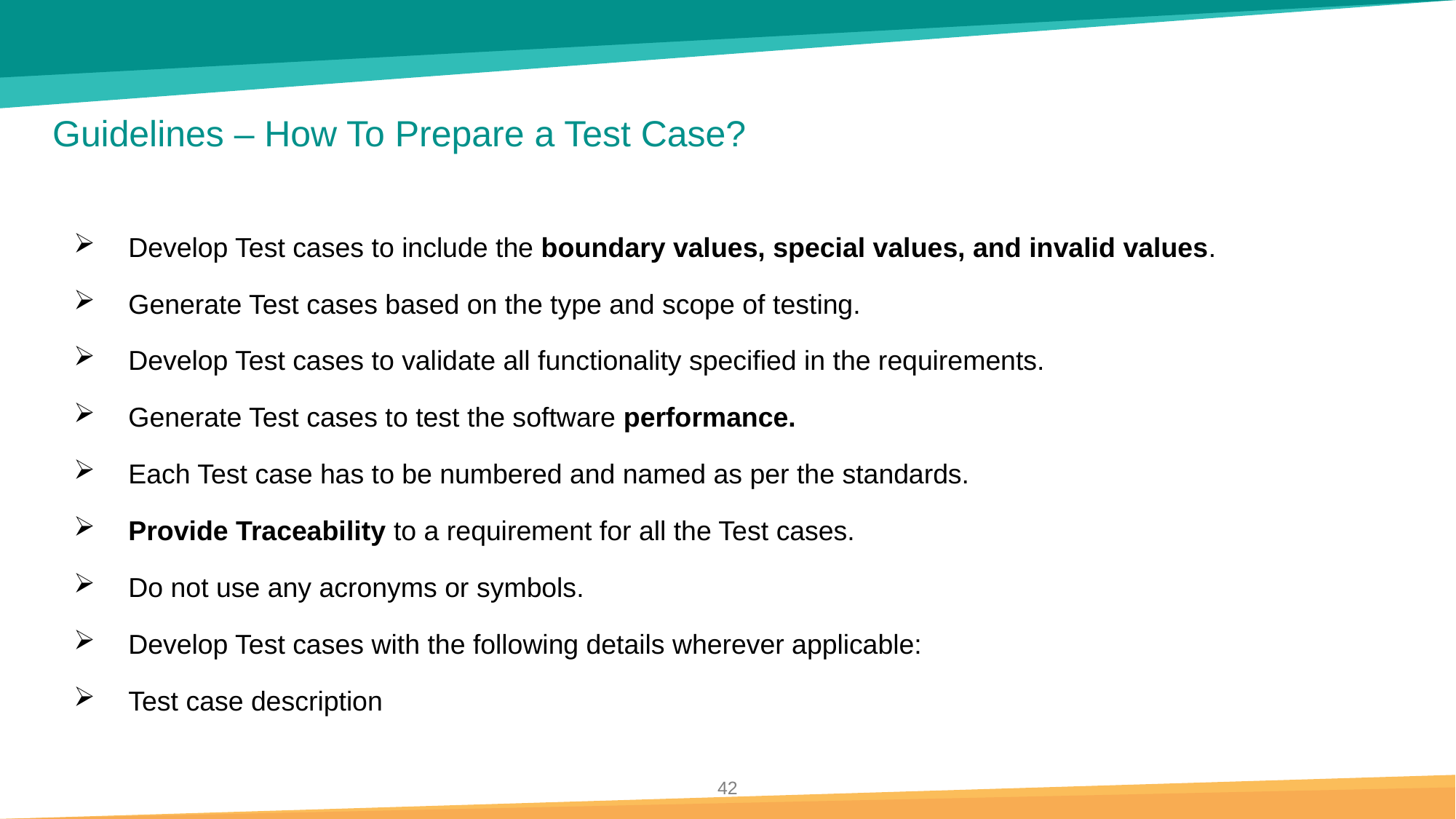

# Guidelines – How To Prepare a Test Case?
Develop Test cases to include the boundary values, special values, and invalid values.
Generate Test cases based on the type and scope of testing.
Develop Test cases to validate all functionality specified in the requirements.
Generate Test cases to test the software performance.
Each Test case has to be numbered and named as per the standards.
Provide Traceability to a requirement for all the Test cases.
Do not use any acronyms or symbols.
Develop Test cases with the following details wherever applicable:
Test case description